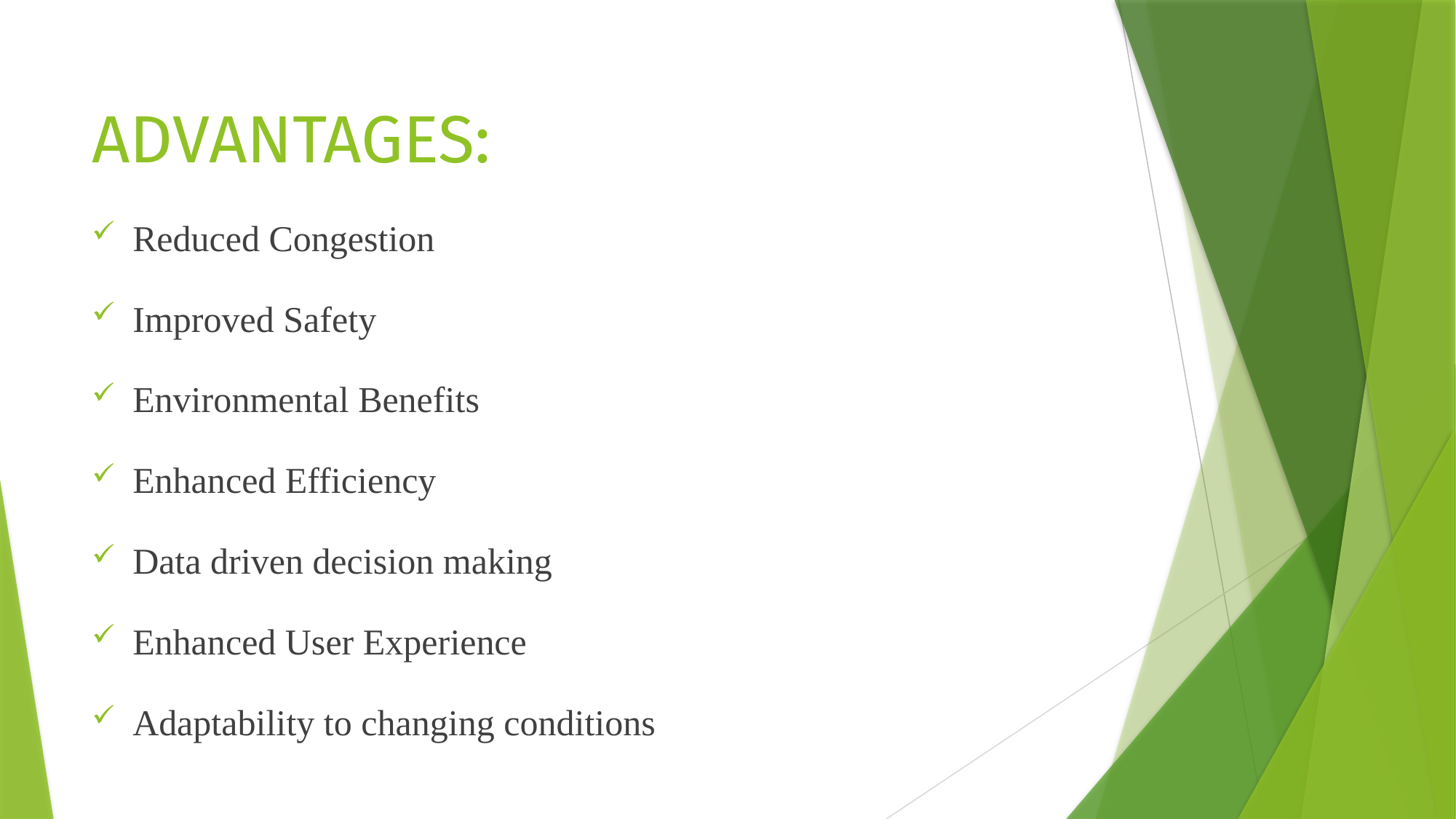

# ADVANTAGES:
Reduced Congestion
Improved Safety
Environmental Benefits
Enhanced Efficiency
Data driven decision making
Enhanced User Experience
Adaptability to changing conditions